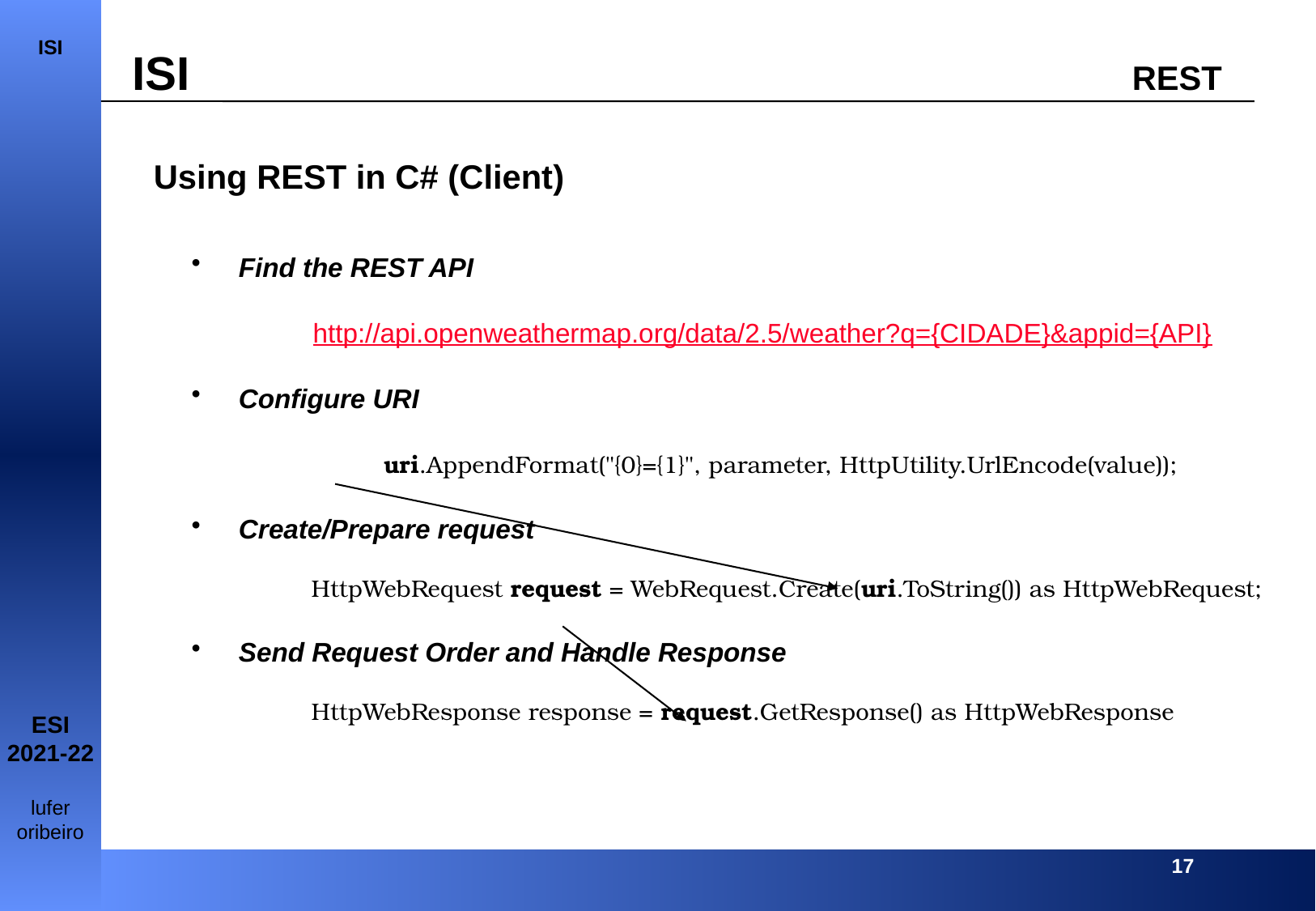

Using REST in C# (Client)
Find the REST API
http://api.openweathermap.org/data/2.5/weather?q={CIDADE}&appid={API}
Configure URI

	uri.AppendFormat("{0}={1}", parameter, HttpUtility.UrlEncode(value));
Create/Prepare request
HttpWebRequest request = WebRequest.Create(uri.ToString()) as HttpWebRequest;
Send Request Order and Handle Response
HttpWebResponse response = request.GetResponse() as HttpWebResponse